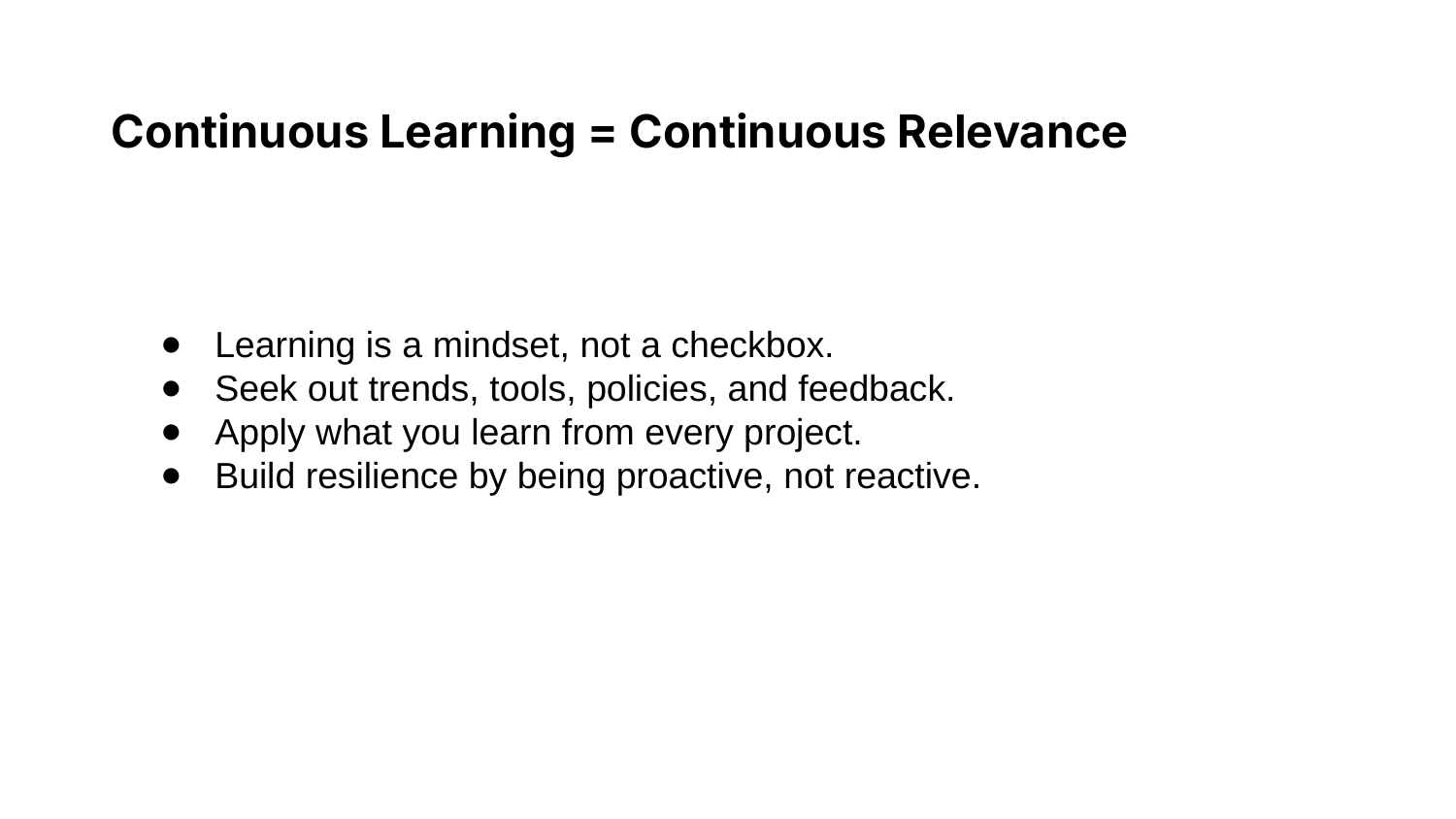

Continuous Learning = Continuous Relevance
Learning is a mindset, not a checkbox.
Seek out trends, tools, policies, and feedback.
Apply what you learn from every project.
Build resilience by being proactive, not reactive.